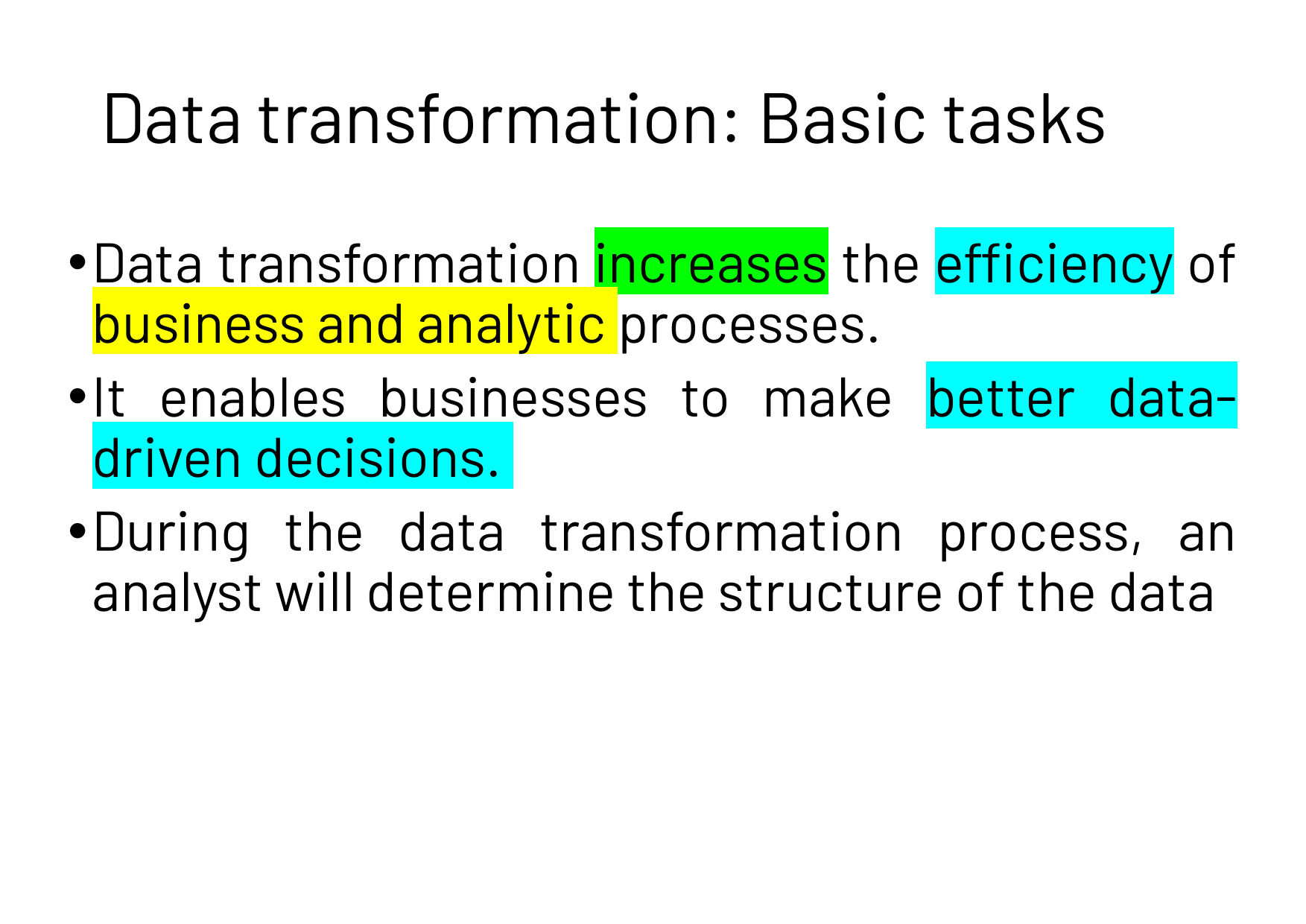

# Data transformation: Basic tasks
Data transformation increases the efficiency of business and analytic processes.
It enables businesses to make better data-driven decisions.
During the data transformation process, an analyst will determine the structure of the data